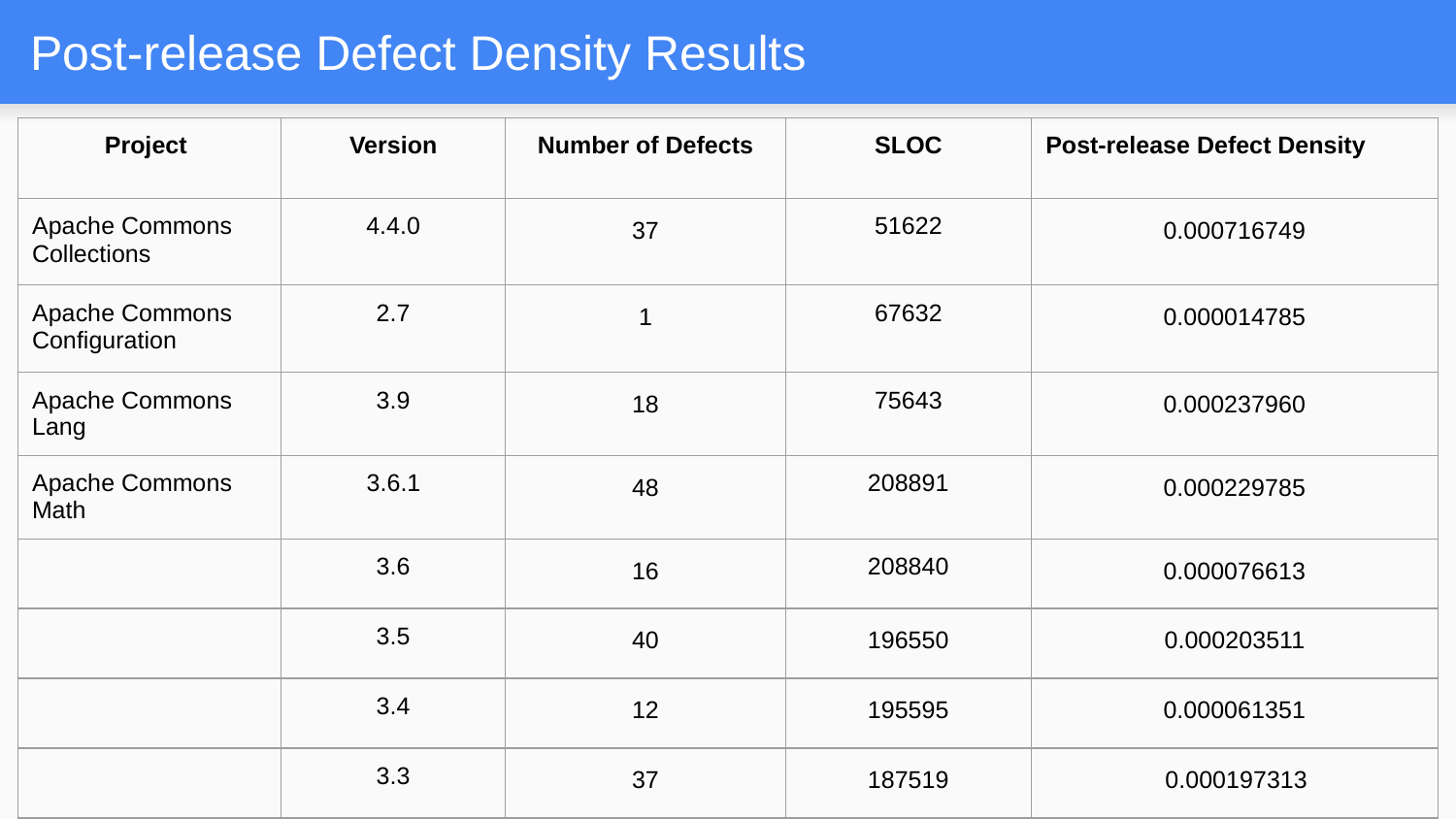

# Post-release Defect Density Results
| Project | Version | Number of Defects | SLOC | Post-release Defect Density |
| --- | --- | --- | --- | --- |
| Apache Commons Collections | 4.4.0 | 37 | 51622 | 0.000716749 |
| Apache Commons Configuration | 2.7 | 1 | 67632 | 0.000014785 |
| Apache Commons Lang | 3.9 | 18 | 75643 | 0.000237960 |
| Apache Commons Math | 3.6.1 | 48 | 208891 | 0.000229785 |
|  | 3.6 | 16 | 208840 | 0.000076613 |
|  | 3.5 | 40 | 196550 | 0.000203511 |
|  | 3.4 | 12 | 195595 | 0.000061351 |
|  | 3.3 | 37 | 187519 | 0.000197313 |